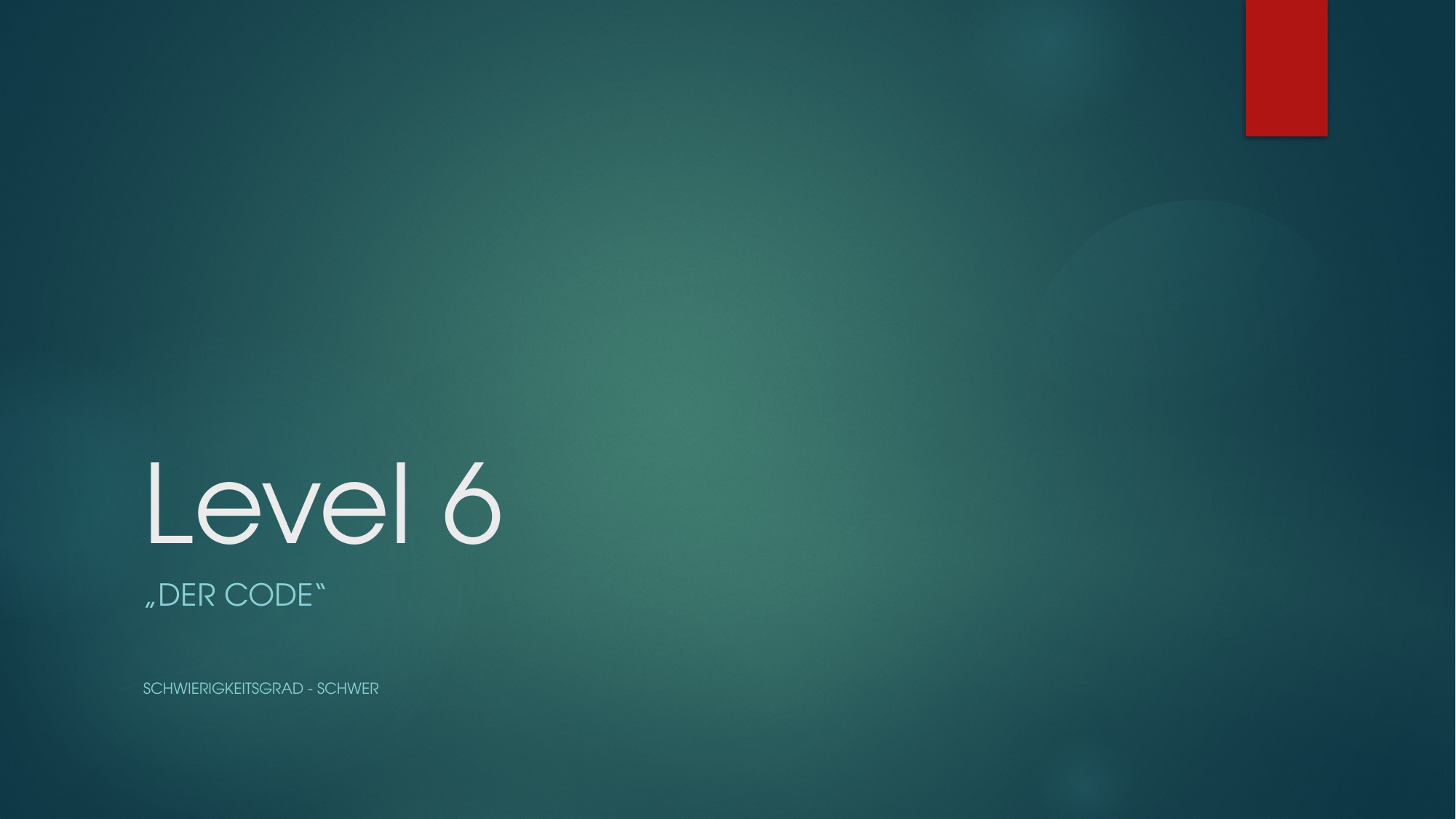

# Level 6
„Der Code“

Schwierigkeitsgrad - schwer